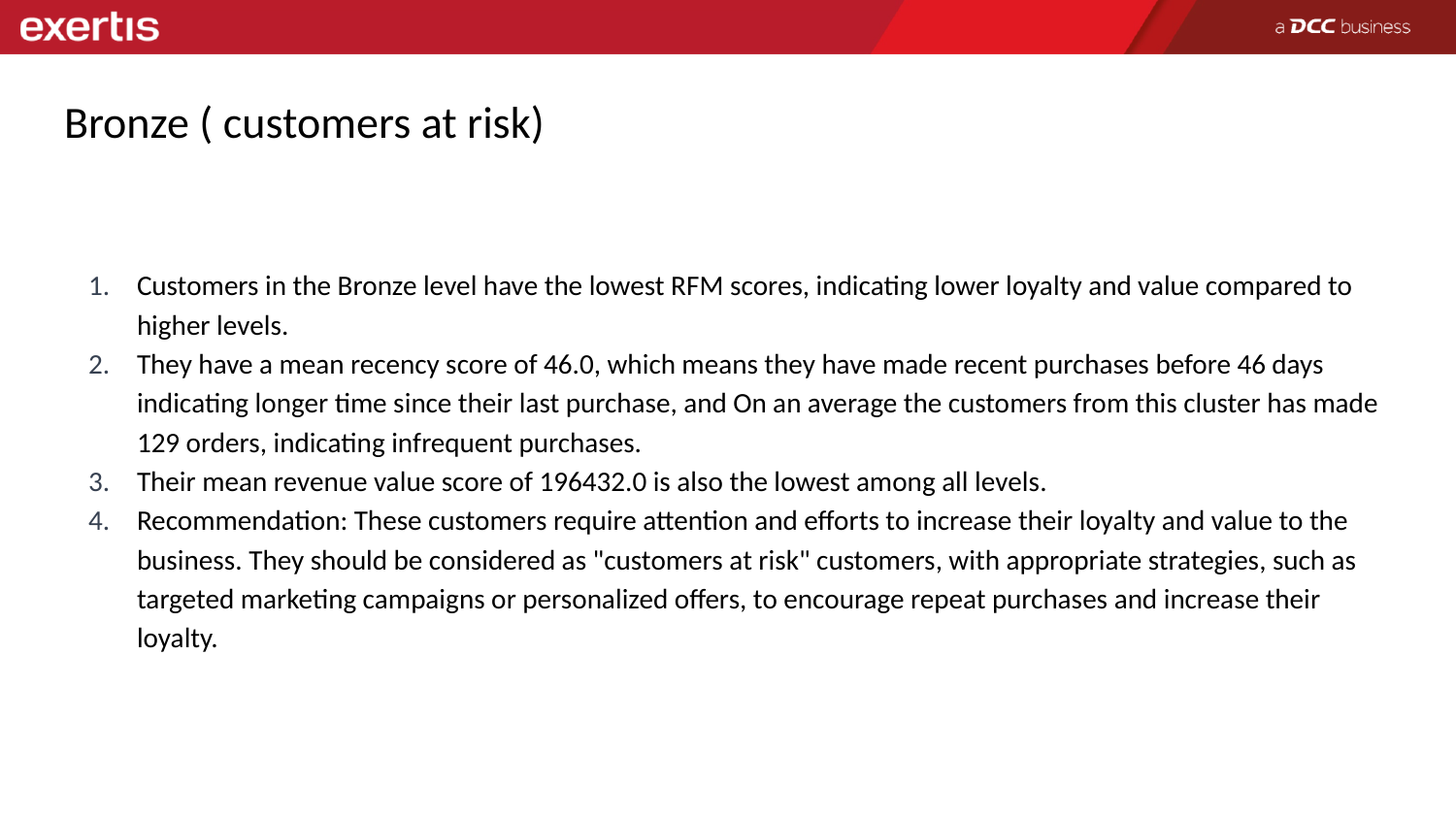

# Bronze ( customers at risk)

Customers in the Bronze level have the lowest RFM scores, indicating lower loyalty and value compared to higher levels.
They have a mean recency score of 46.0, which means they have made recent purchases before 46 days indicating longer time since their last purchase, and On an average the customers from this cluster has made 129 orders, indicating infrequent purchases.
Their mean revenue value score of 196432.0 is also the lowest among all levels.
Recommendation: These customers require attention and efforts to increase their loyalty and value to the business. They should be considered as "customers at risk" customers, with appropriate strategies, such as targeted marketing campaigns or personalized offers, to encourage repeat purchases and increase their loyalty.